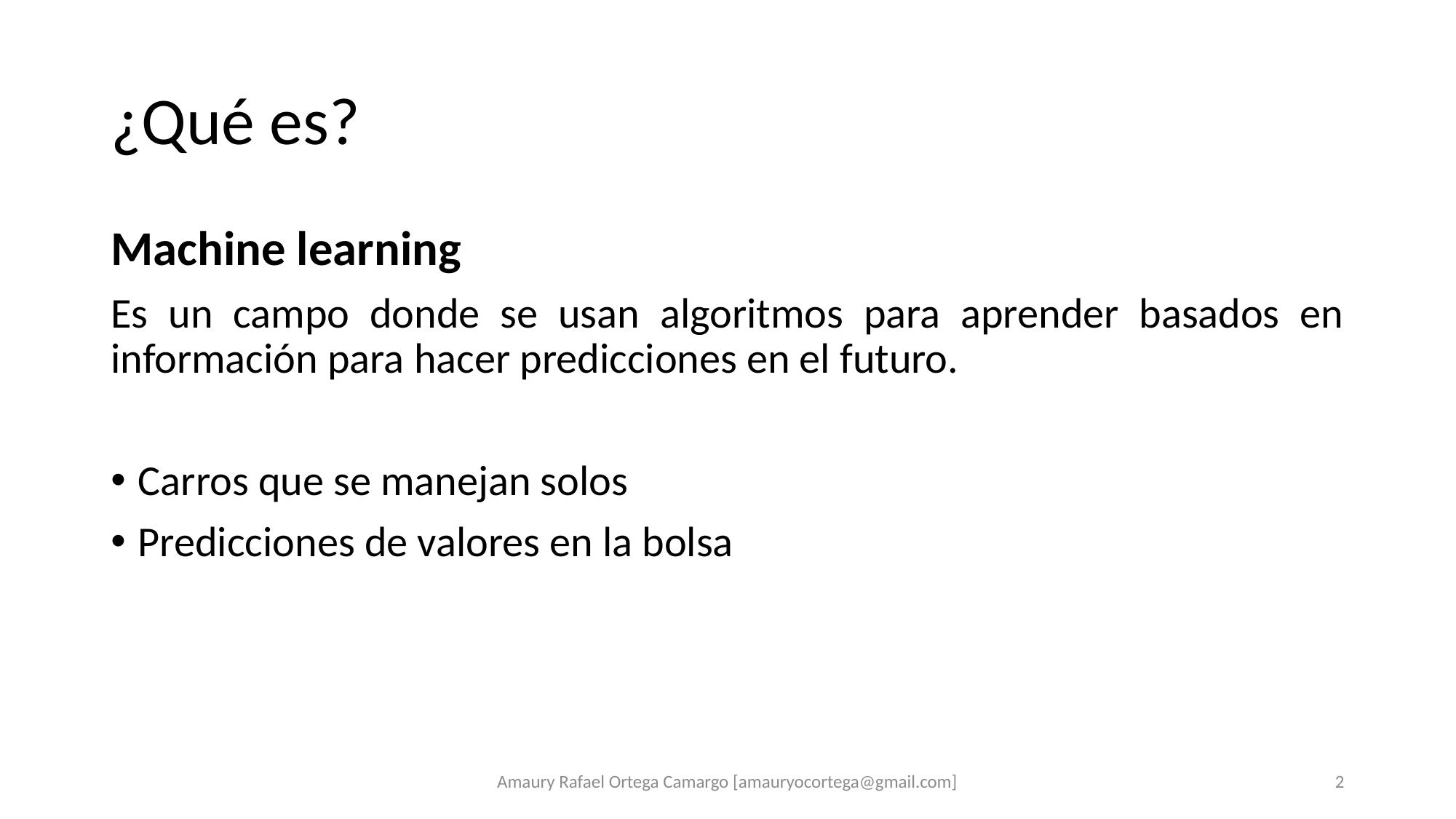

# ¿Qué es?
Machine learning
Es un campo donde se usan algoritmos para aprender basados en información para hacer predicciones en el futuro.

Carros que se manejan solos
Predicciones de valores en la bolsa
Amaury Rafael Ortega Camargo [amauryocortega@gmail.com]
2